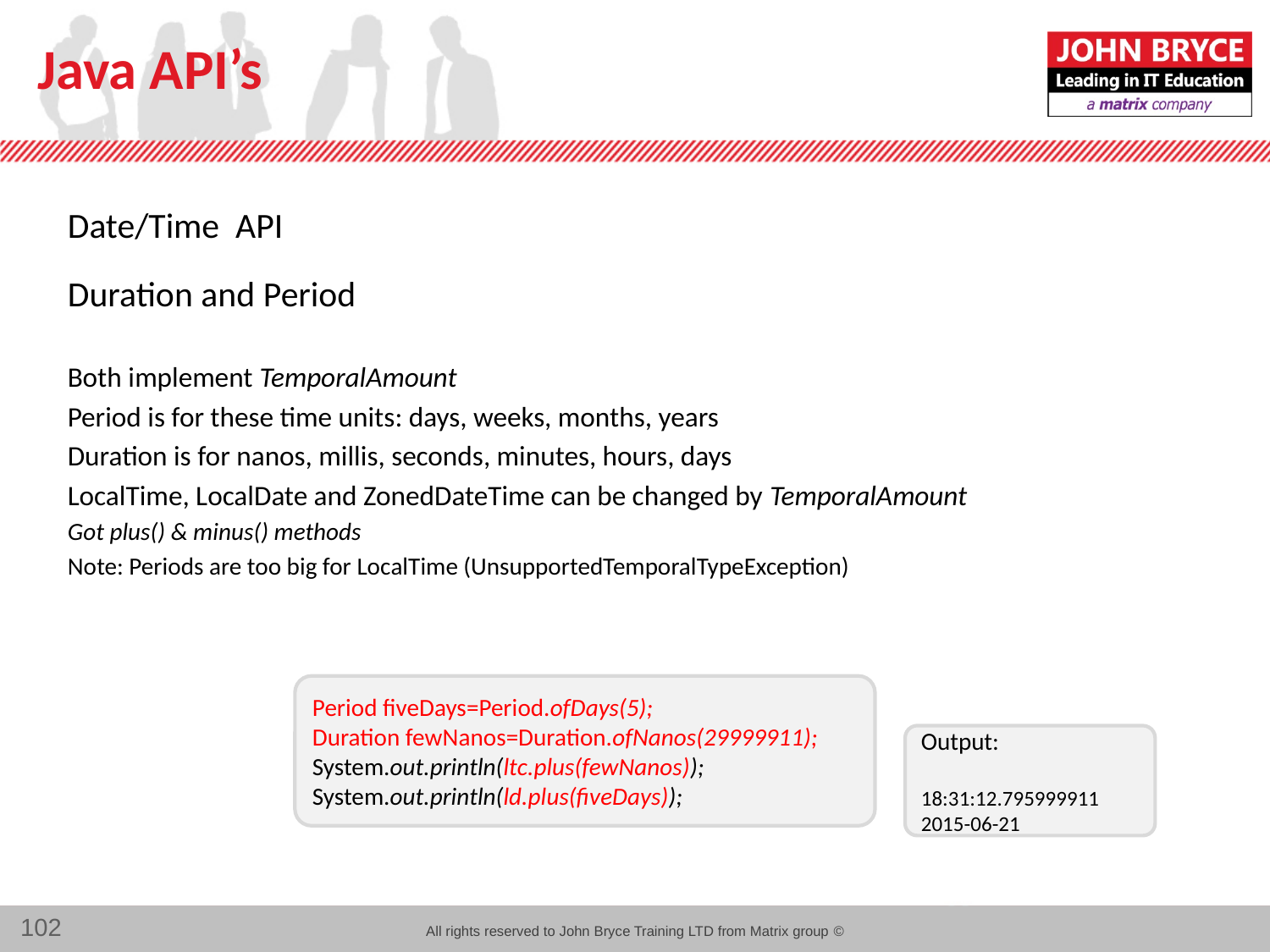

# Java API’s
Date/Time  API

Duration and Period

Both implement TemporalAmount
Period is for these time units: days, weeks, months, years
Duration is for nanos, millis, seconds, minutes, hours, days
LocalTime, LocalDate and ZonedDateTime can be changed by TemporalAmount
Got plus() & minus() methods
Note: Periods are too big for LocalTime (UnsupportedTemporalTypeException)

Period fiveDays=Period.ofDays(5);
Duration fewNanos=Duration.ofNanos(29999911);
System.out.println(ltc.plus(fewNanos));
System.out.println(ld.plus(fiveDays));
Output:

18:31:12.795999911
2015-06-21